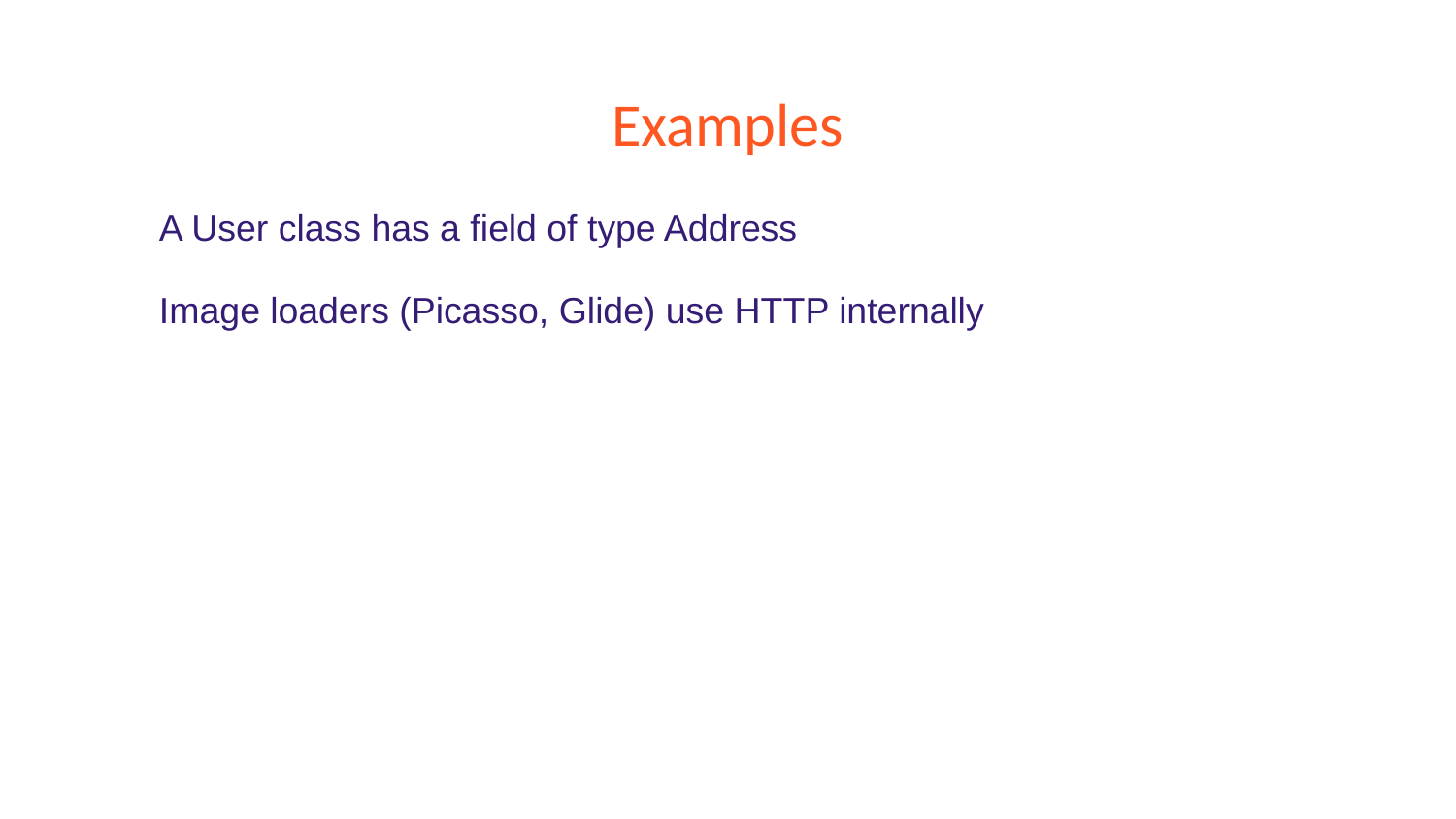

# Examples
A User class has a field of type Address
Image loaders (Picasso, Glide) use HTTP internally